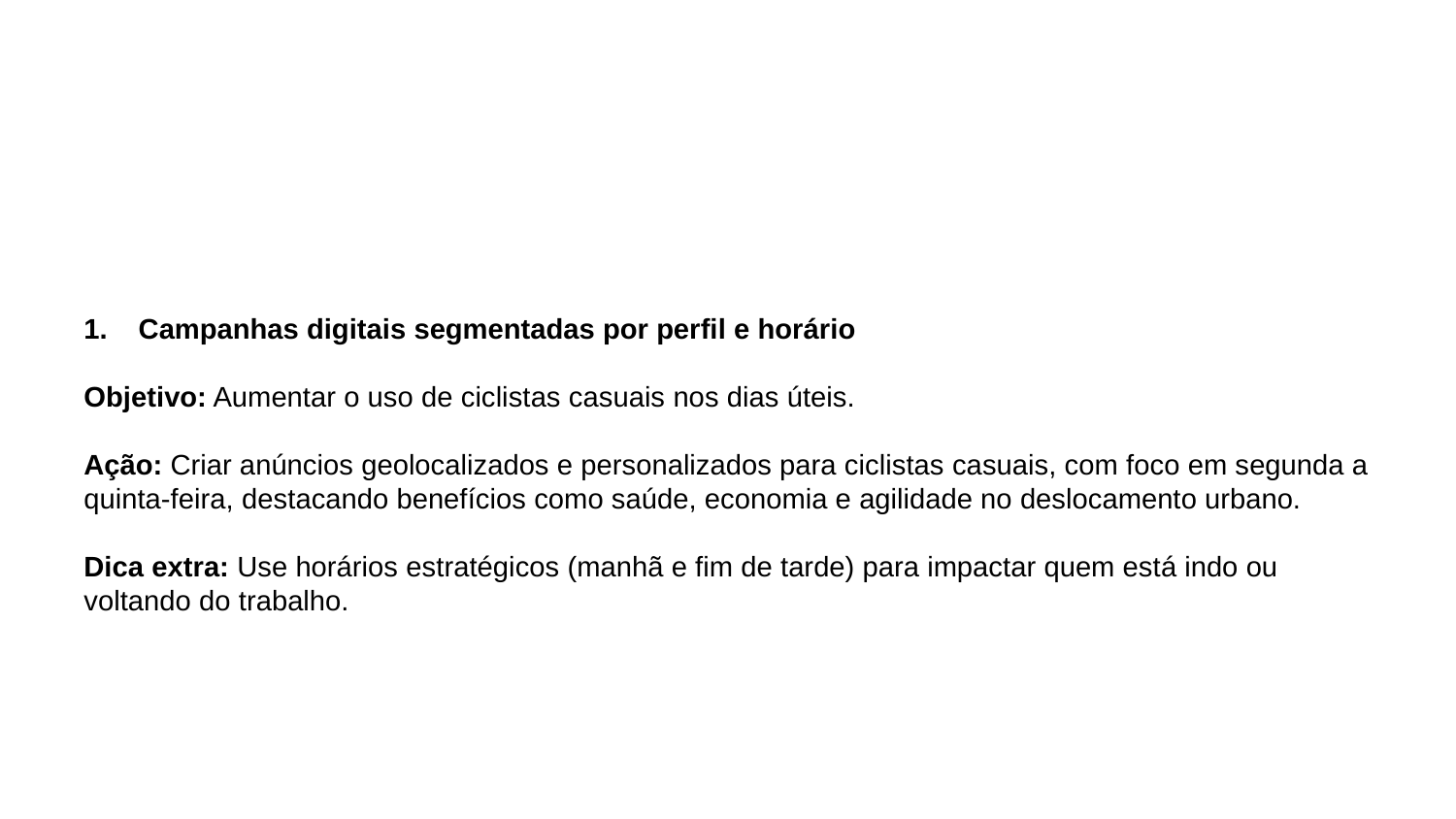

Campanhas digitais segmentadas por perfil e horário

Objetivo: Aumentar o uso de ciclistas casuais nos dias úteis.

Ação: Criar anúncios geolocalizados e personalizados para ciclistas casuais, com foco em segunda a quinta-feira, destacando benefícios como saúde, economia e agilidade no deslocamento urbano.

Dica extra: Use horários estratégicos (manhã e fim de tarde) para impactar quem está indo ou voltando do trabalho.